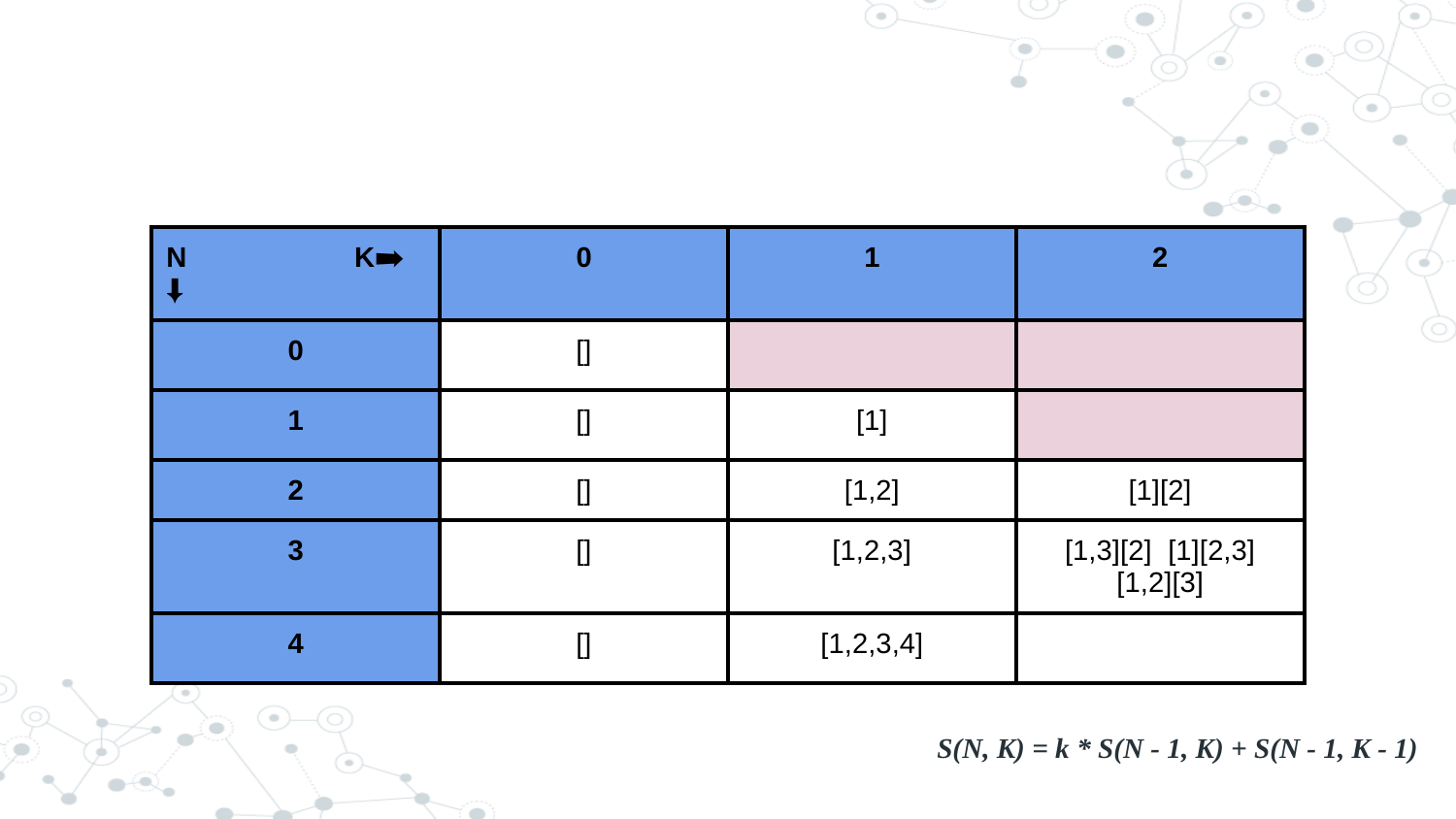

| N K➡️ ⬇️ | 0 | 1 | 2 |
| --- | --- | --- | --- |
| 0 | [] |  |  |
| 1 | [] | [1] |  |
| 2 | [] | [1,2] | [1][2] |
| 3 | [] | [1,2,3] | [1,3][2] [1][2,3] [1,2][3] |
| 4 | [] | [1,2,3,4] |  |
S(N, K) = k * S(N - 1, K) + S(N - 1, K - 1)